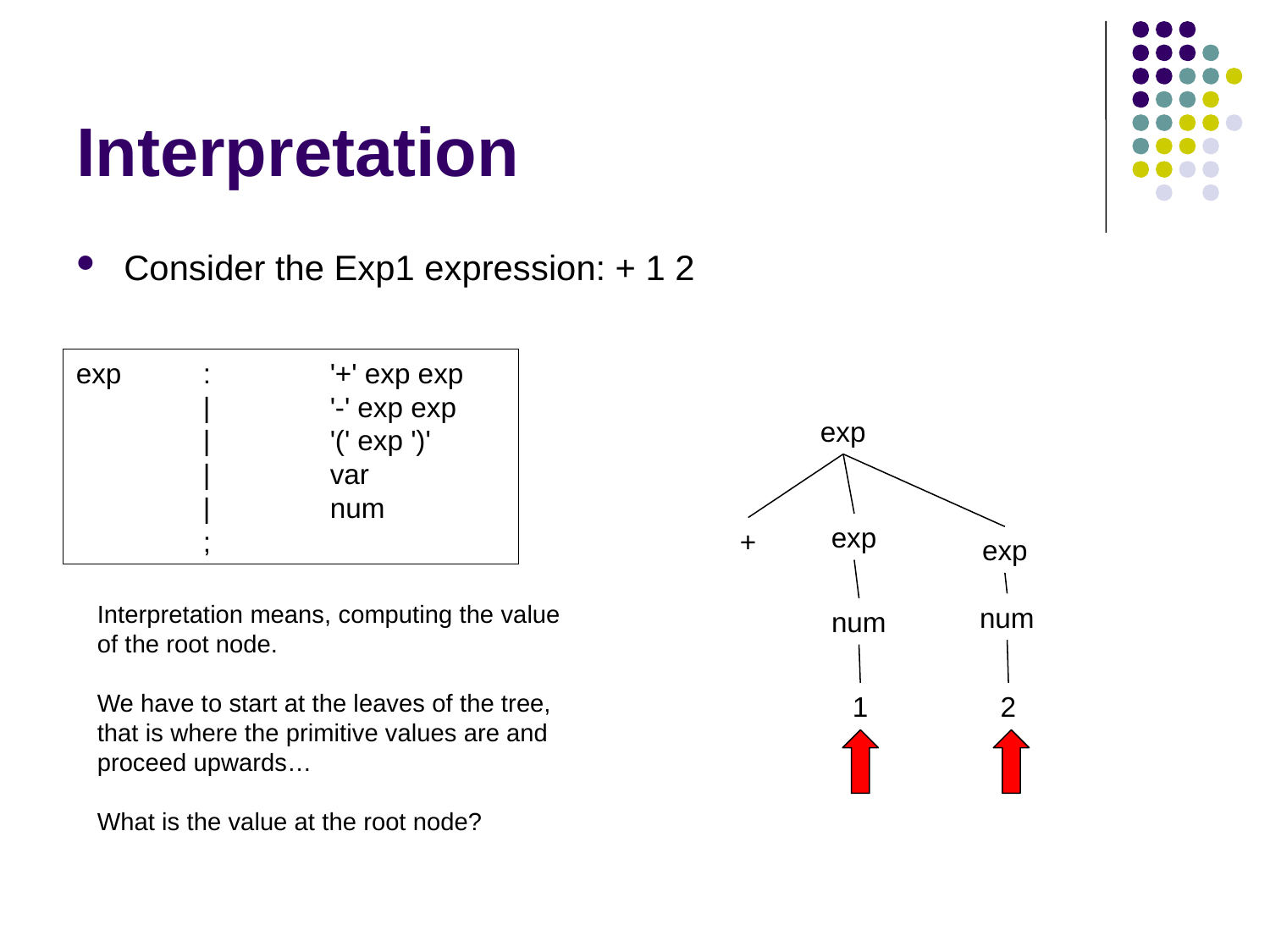

# Interpretation
Consider the Exp1 expression: + 1 2
exp	:	'+' exp exp
	|	'-' exp exp
	|	'(' exp ')'
	|	var
	|	num
	;
exp
exp
+
exp
Interpretation means, computing the value
of the root node.

We have to start at the leaves of the tree,
that is where the primitive values are and
proceed upwards…

What is the value at the root node?
num
num
1
2